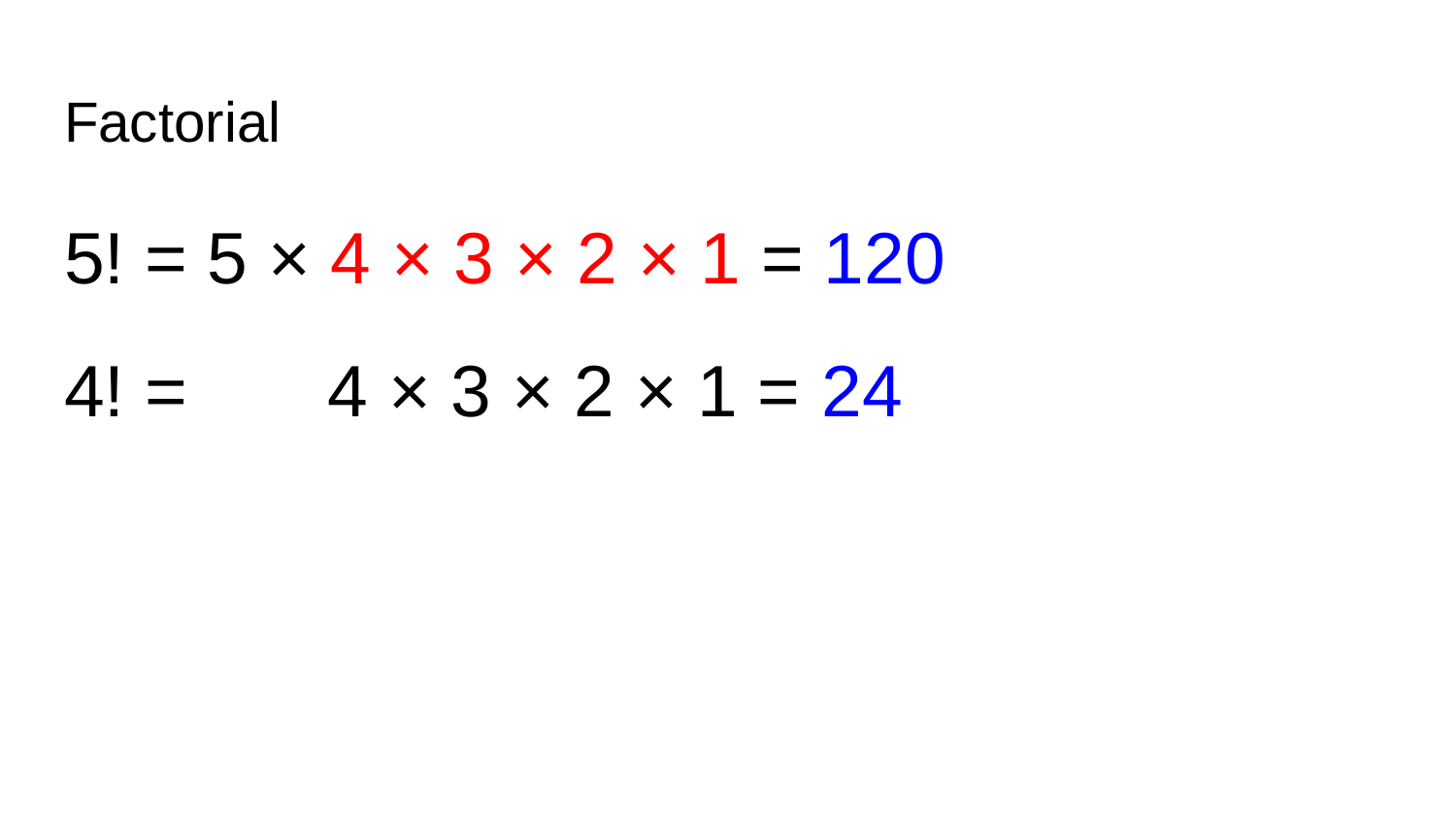

# Factorial
5! = 5 × 4 × 3 × 2 × 1 = 120
4! =       4 × 3 × 2 × 1 = 24